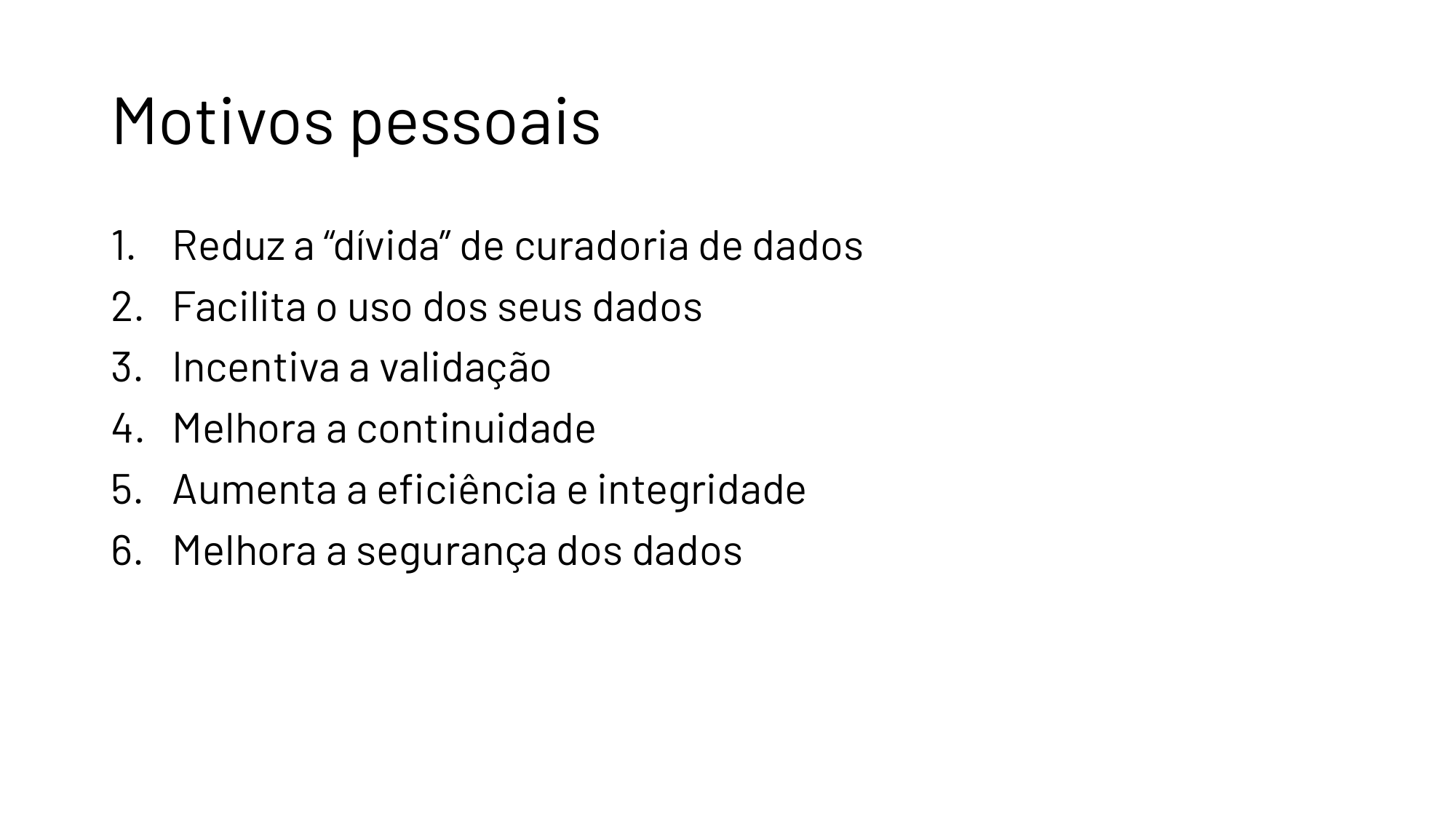

# Motivos pessoais
Reduz a “dívida” de curadoria de dados
Facilita o uso dos seus dados
Incentiva a validação
Melhora a continuidade
Aumenta a eficiência e integridade
Melhora a segurança dos dados